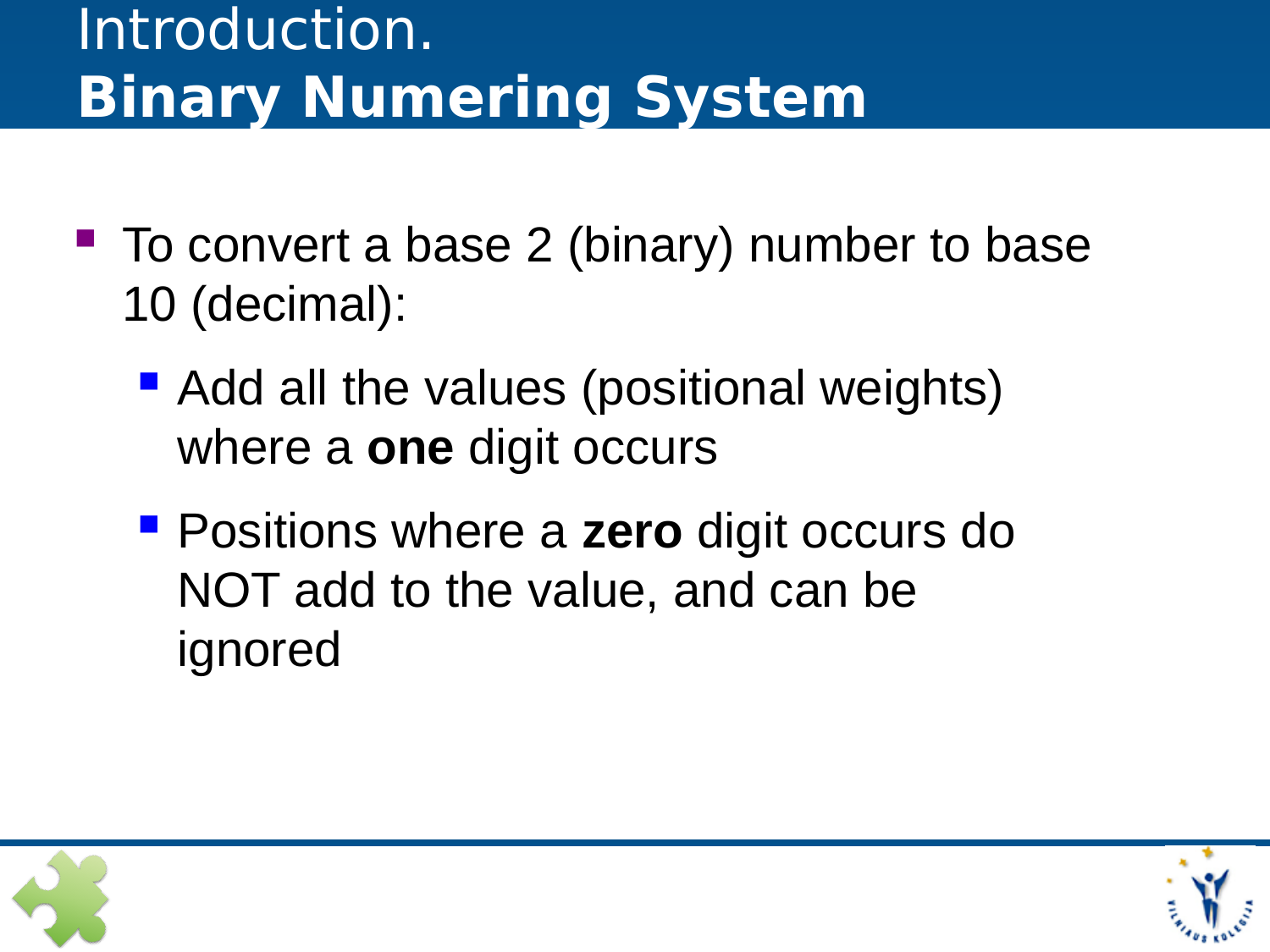

# Introduction. Binary Numering System
To convert a base 2 (binary) number to base 10 (decimal):
Add all the values (positional weights) where a one digit occurs
Positions where a zero digit occurs do NOT add to the value, and can be ignored